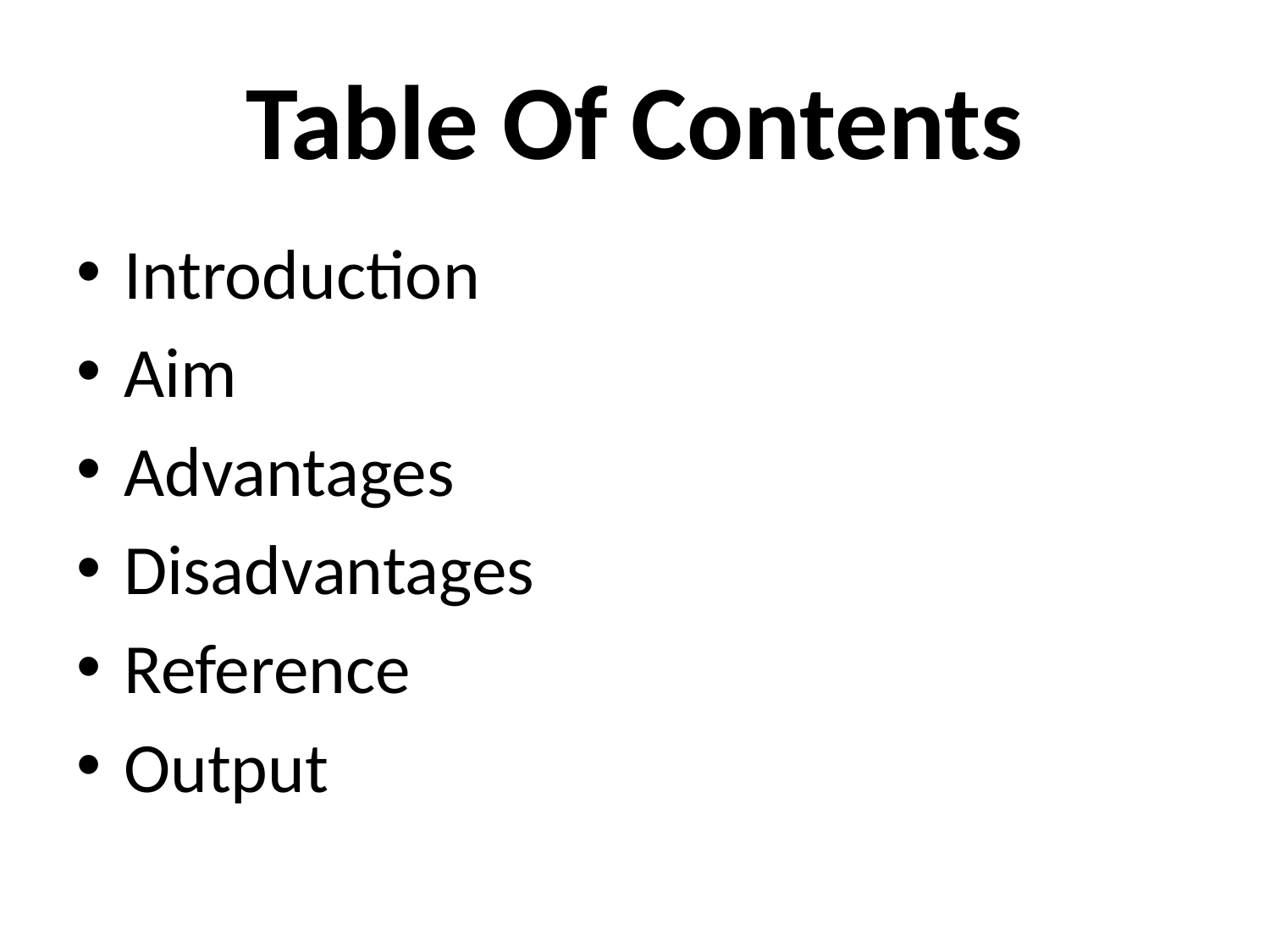

# Table Of Contents
Introduction
Aim
Advantages
Disadvantages
Reference
Output